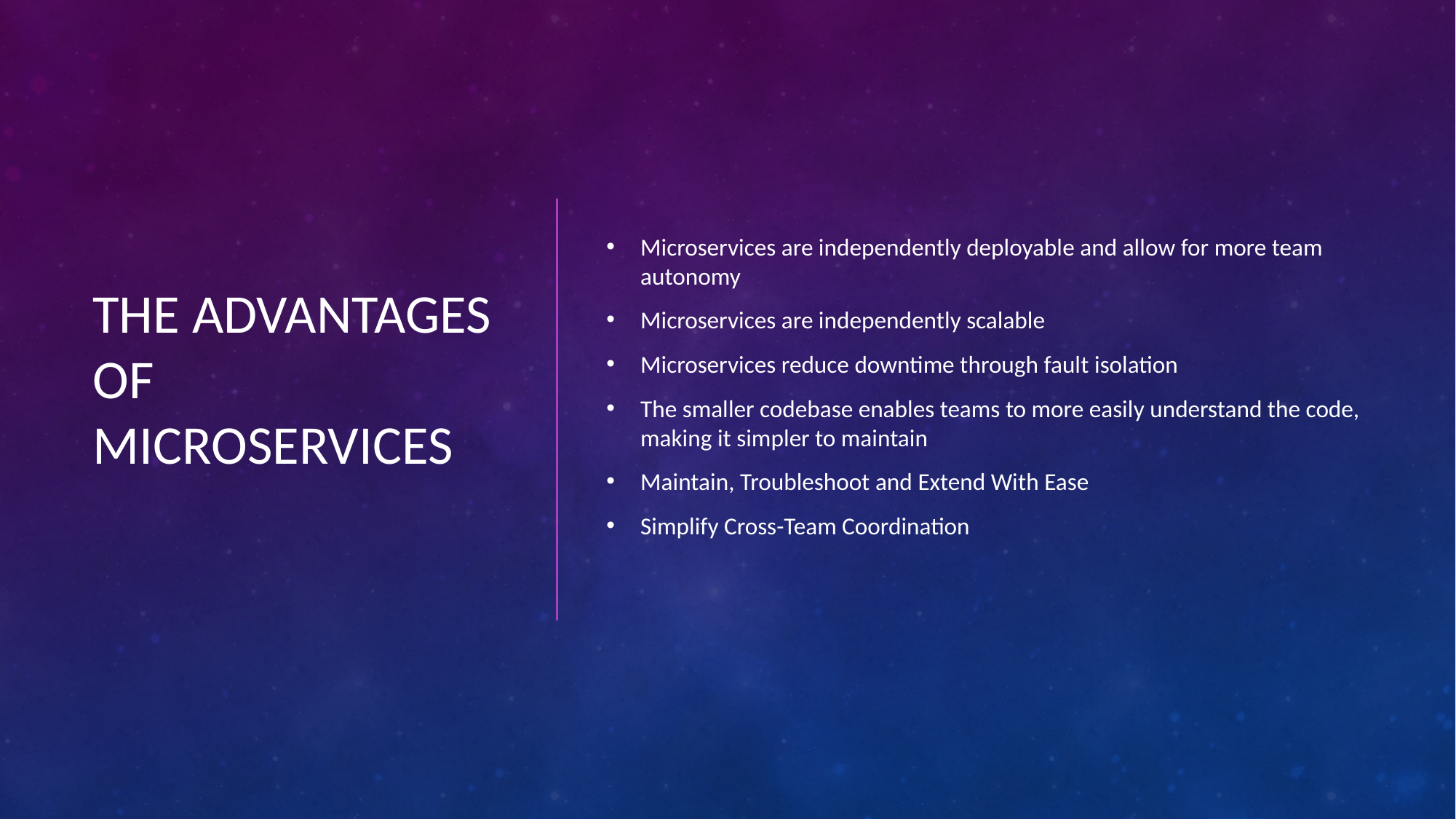

# The advantages of microservices

Microservices are independently deployable and allow for more team autonomy
Microservices are independently scalable
Microservices reduce downtime through fault isolation
The smaller codebase enables teams to more easily understand the code, making it simpler to maintain
Maintain, Troubleshoot and Extend With Ease
Simplify Cross-Team Coordination